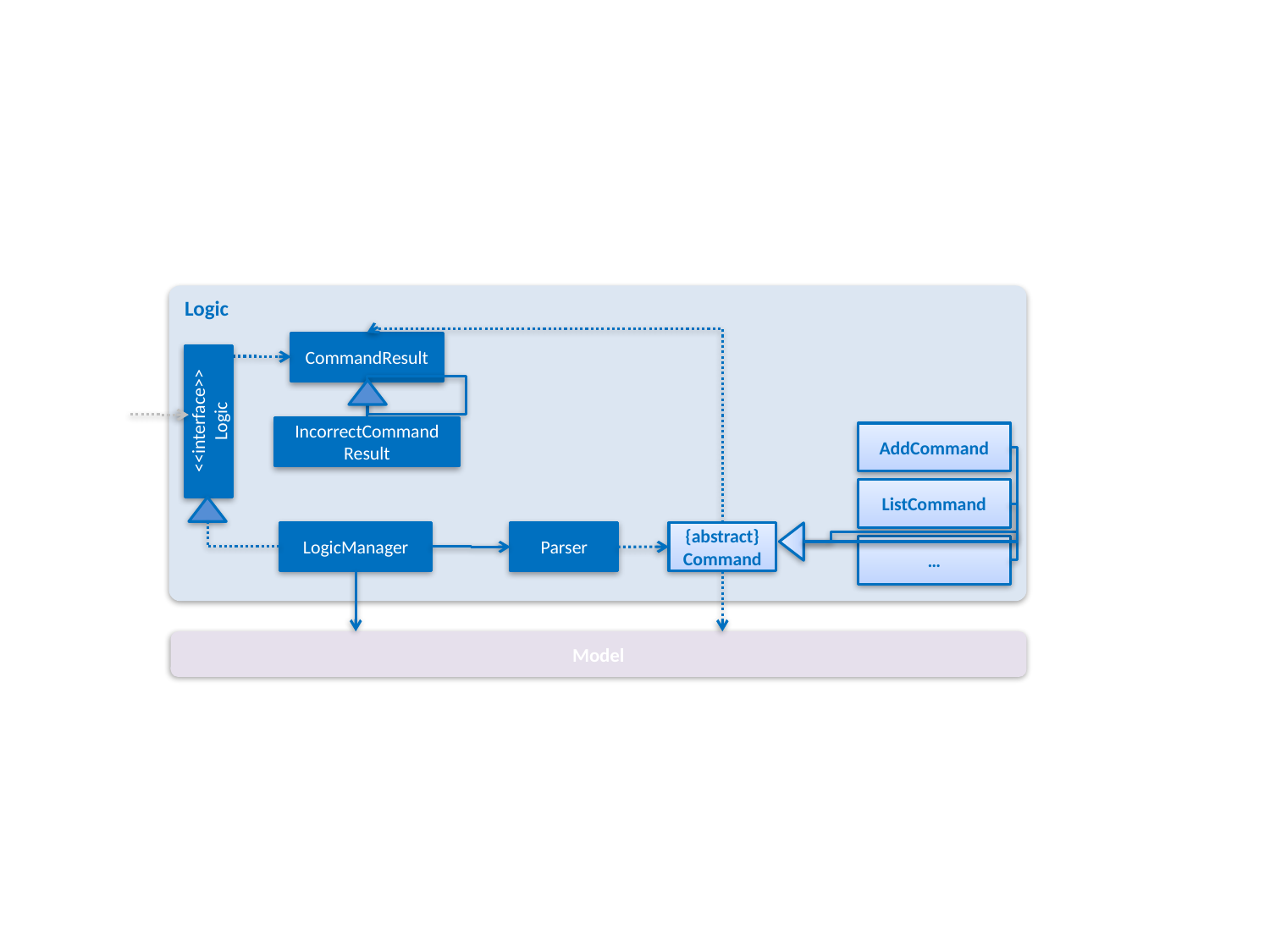

Logic
CommandResult

<<interface>>
Logic
IncorrectCommand
Result
AddCommand
ListCommand

LogicManager
{abstract}
Command
Parser

…
Model